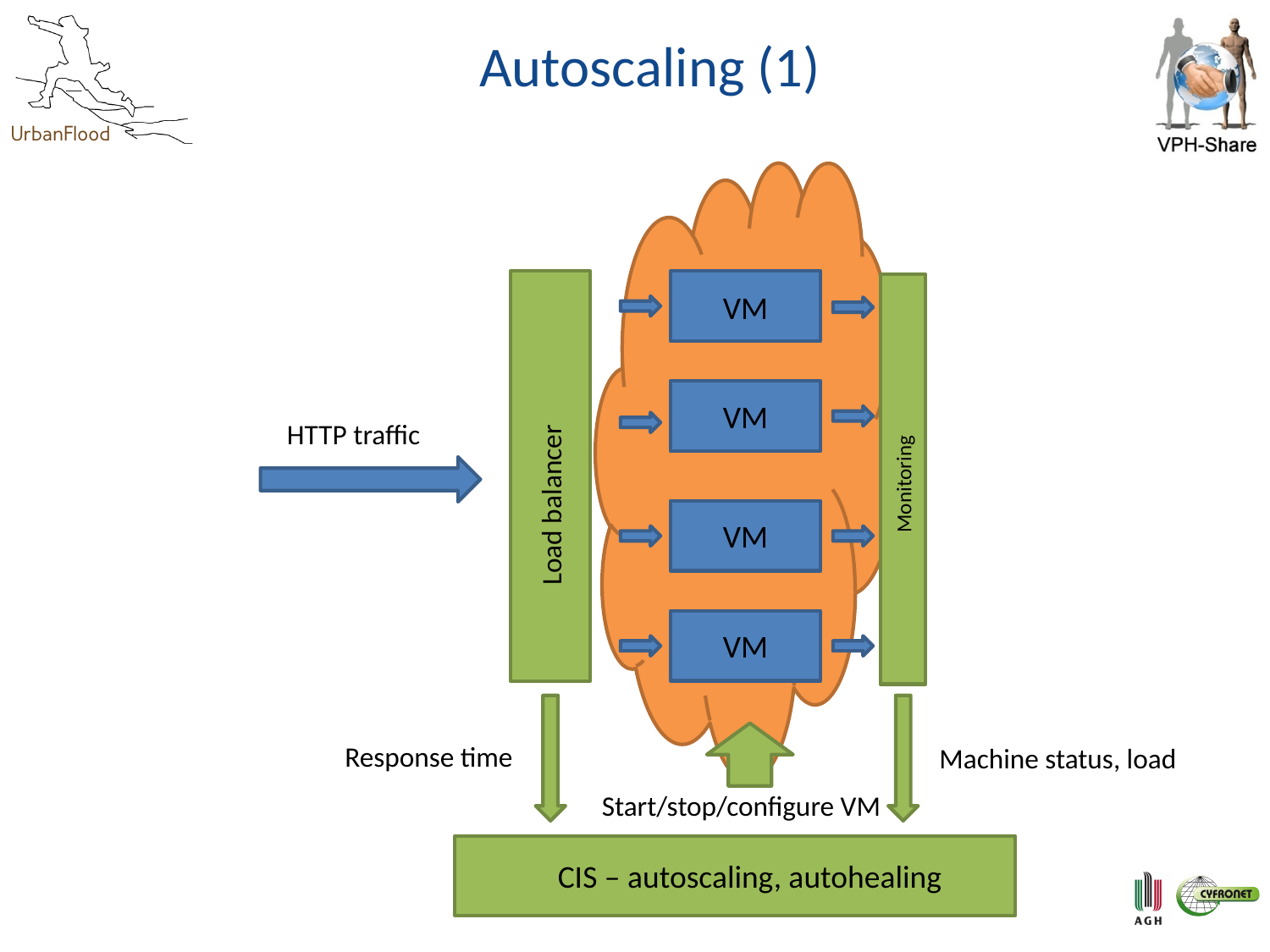

# Autoscaling (1)

VM

VM

HTTP traffic

Monitoring
Load balancer

VM

VM

Response time
Machine status, load

Start/stop/configure VM

CIS – autoscaling, autohealing